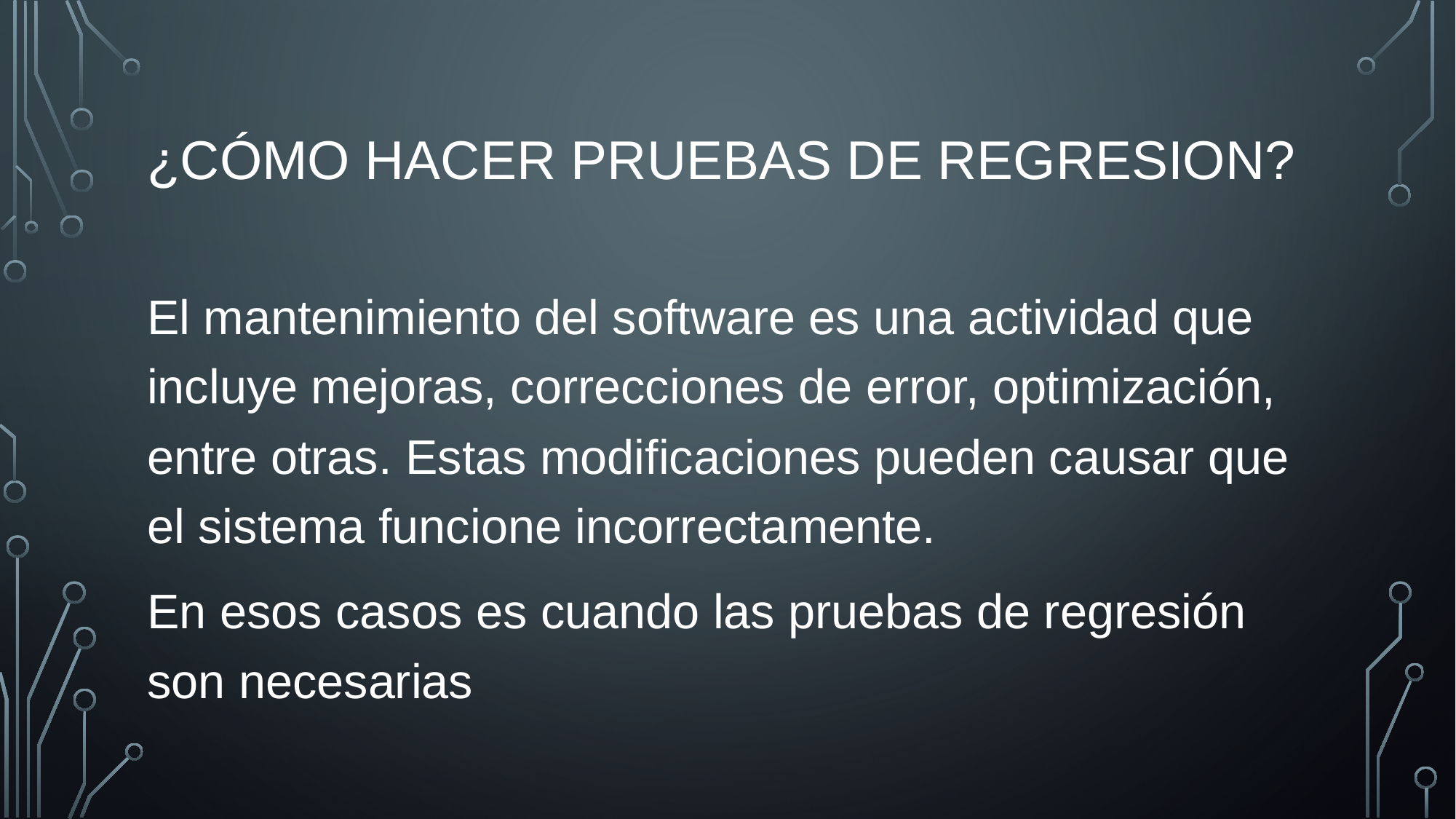

# ¿Cómo hacer pruebas de regresion?
El mantenimiento del software es una actividad que incluye mejoras, correcciones de error, optimización, entre otras. Estas modificaciones pueden causar que el sistema funcione incorrectamente.
En esos casos es cuando las pruebas de regresión son necesarias